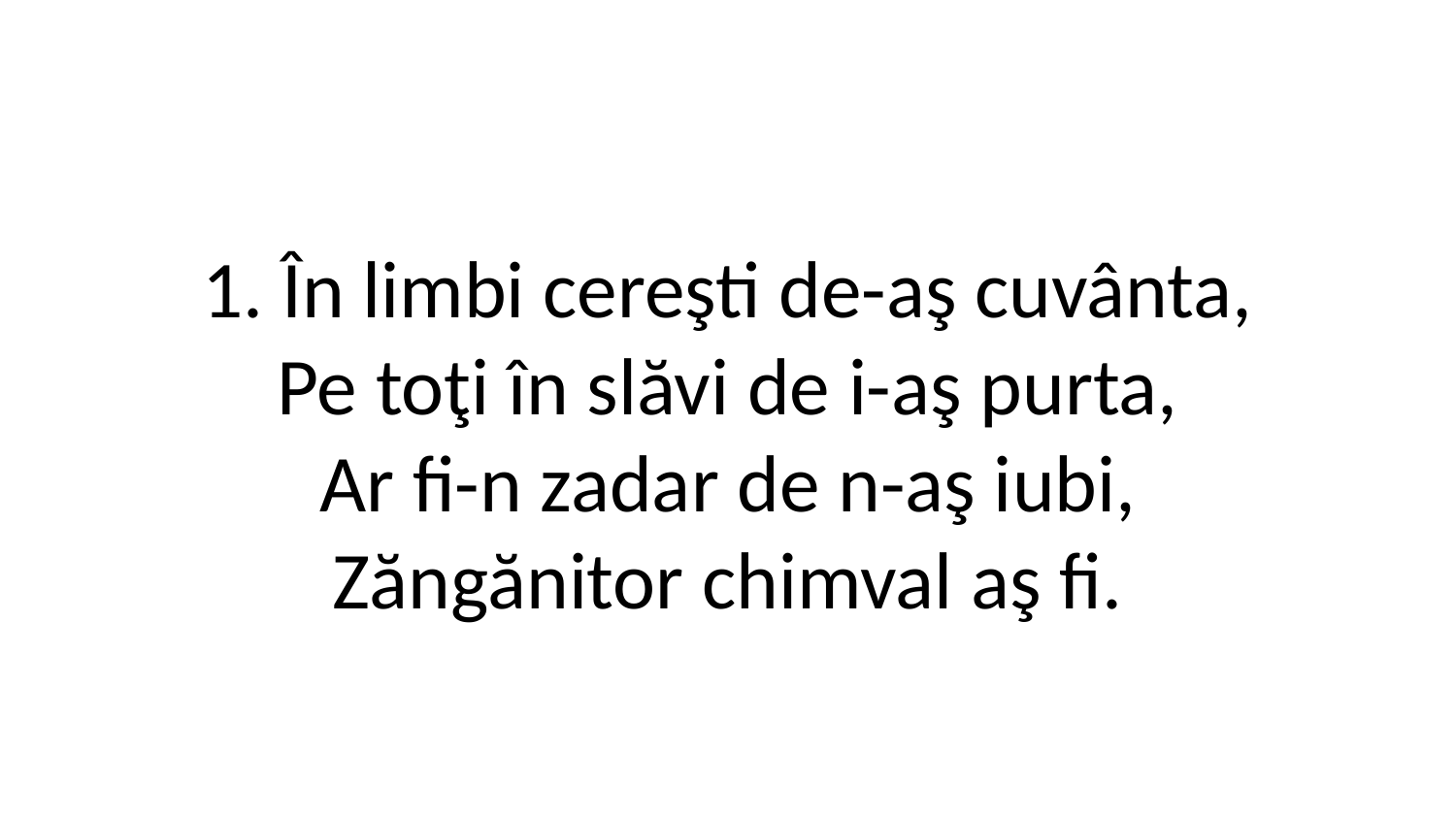

1. În limbi cereşti de-aş cuvânta,
Pe toţi în slăvi de i-aş purta,
Ar fi-n zadar de n-aş iubi,
Zăngănitor chimval aş fi.